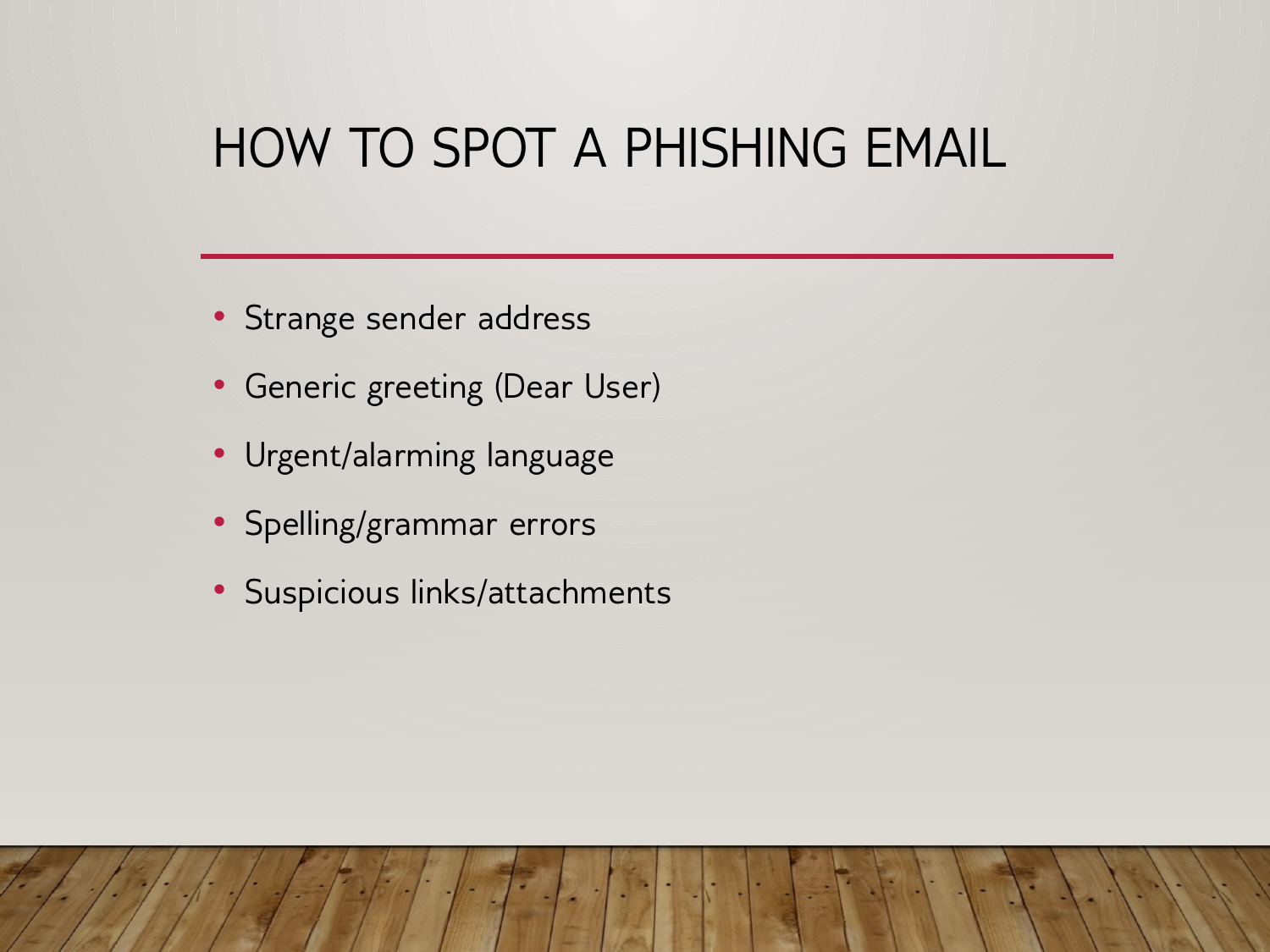

# How to Spot a Phishing Email
Strange sender address
Generic greeting (Dear User)
Urgent/alarming language
Spelling/grammar errors
Suspicious links/attachments